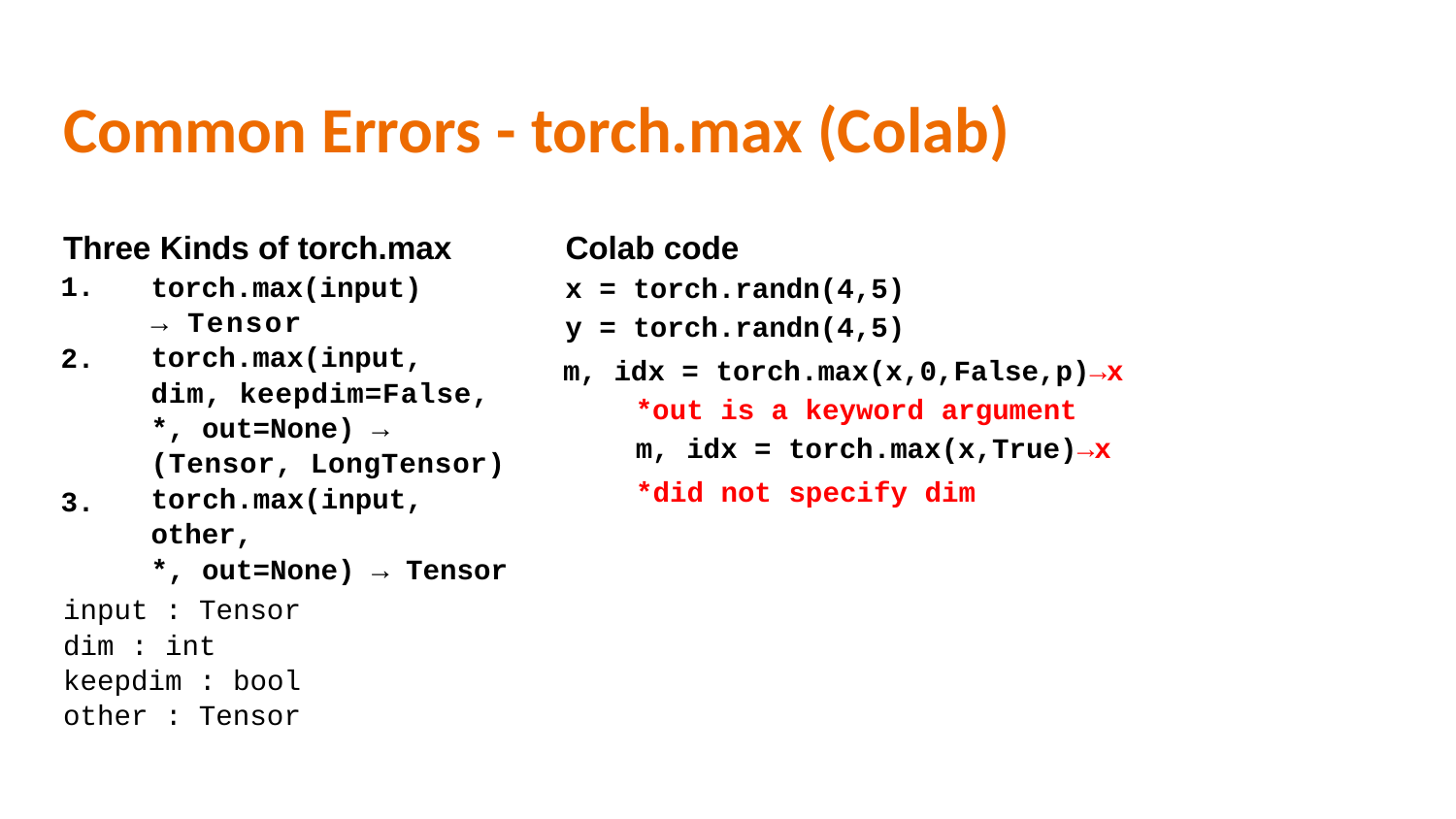

Common Errors - torch.max (Colab)
Three Kinds of torch.max	Colab code
x = torch.randn(4,5)
y = torch.randn(4,5)

m, idx = torch.max(x,0,False,p)→x
*out is a keyword argument
m, idx = torch.max(x,True)→x

*did not specify dim
torch.max(input)
→ Tensor torch.max(input,
dim, keepdim=False, *, out=None) → (Tensor, LongTensor) torch.max(input, other,
*, out=None) → Tensor
1.

2.

3.
input : Tensor dim : int keepdim : bool other : Tensor